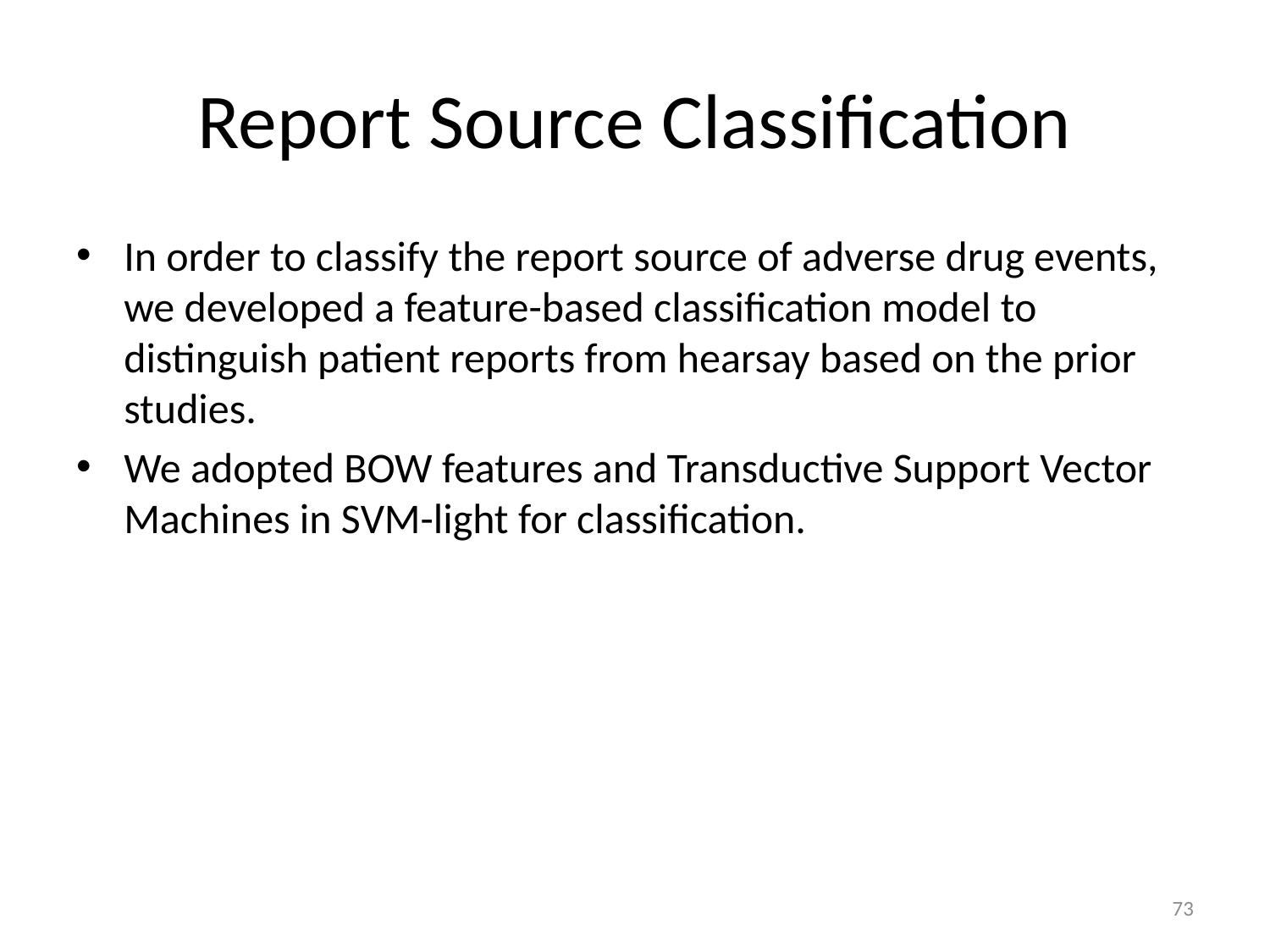

# Report Source Classification
In order to classify the report source of adverse drug events, we developed a feature-based classification model to distinguish patient reports from hearsay based on the prior studies.
We adopted BOW features and Transductive Support Vector Machines in SVM-light for classification.

73